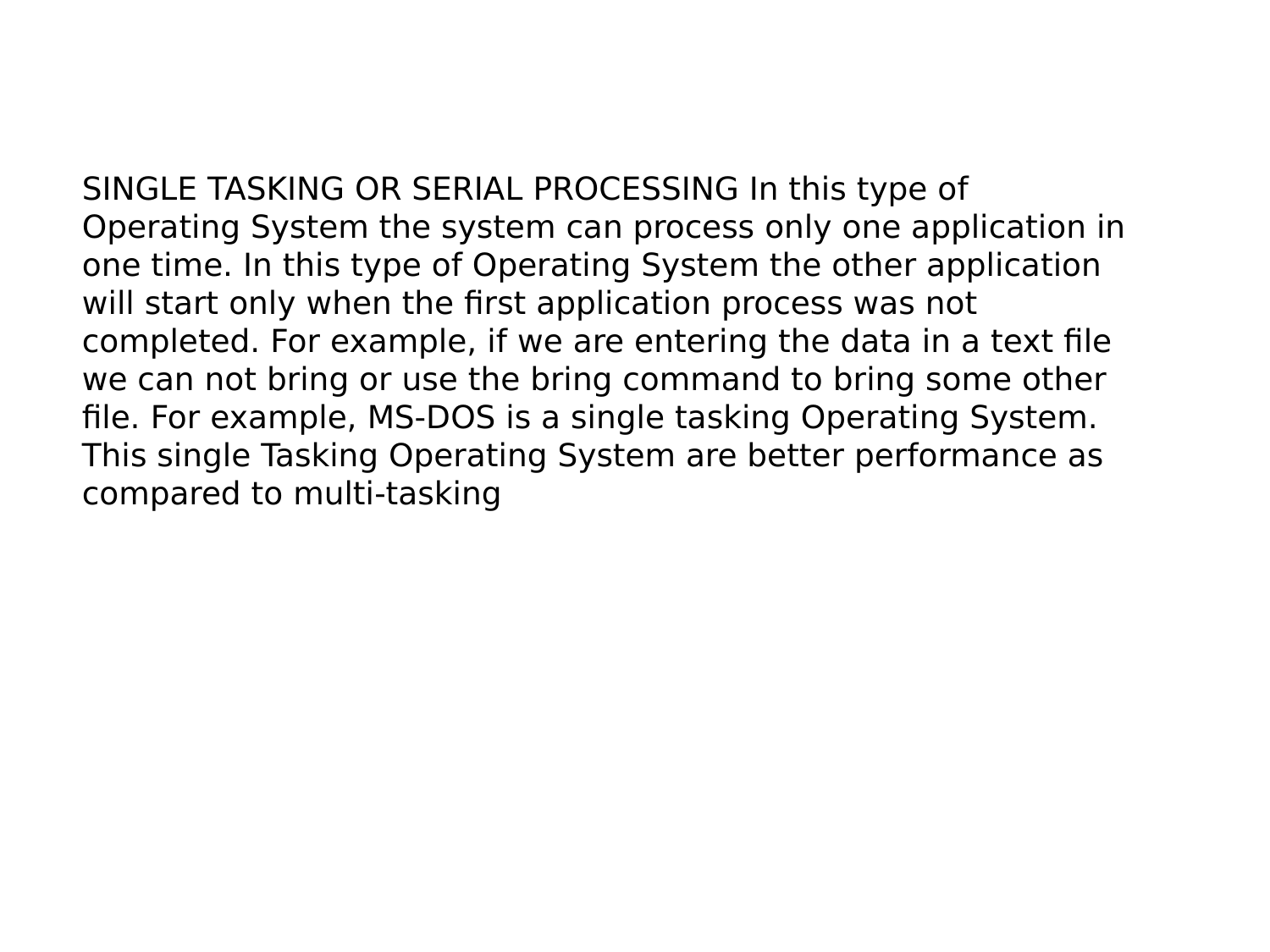

SINGLE TASKING OR SERIAL PROCESSING In this type of Operating System the system can process only one application in one time. In this type of Operating System the other application will start only when the first application process was not completed. For example, if we are entering the data in a text file we can not bring or use the bring command to bring some other file. For example, MS-DOS is a single tasking Operating System. This single Tasking Operating System are better performance as compared to multi-tasking